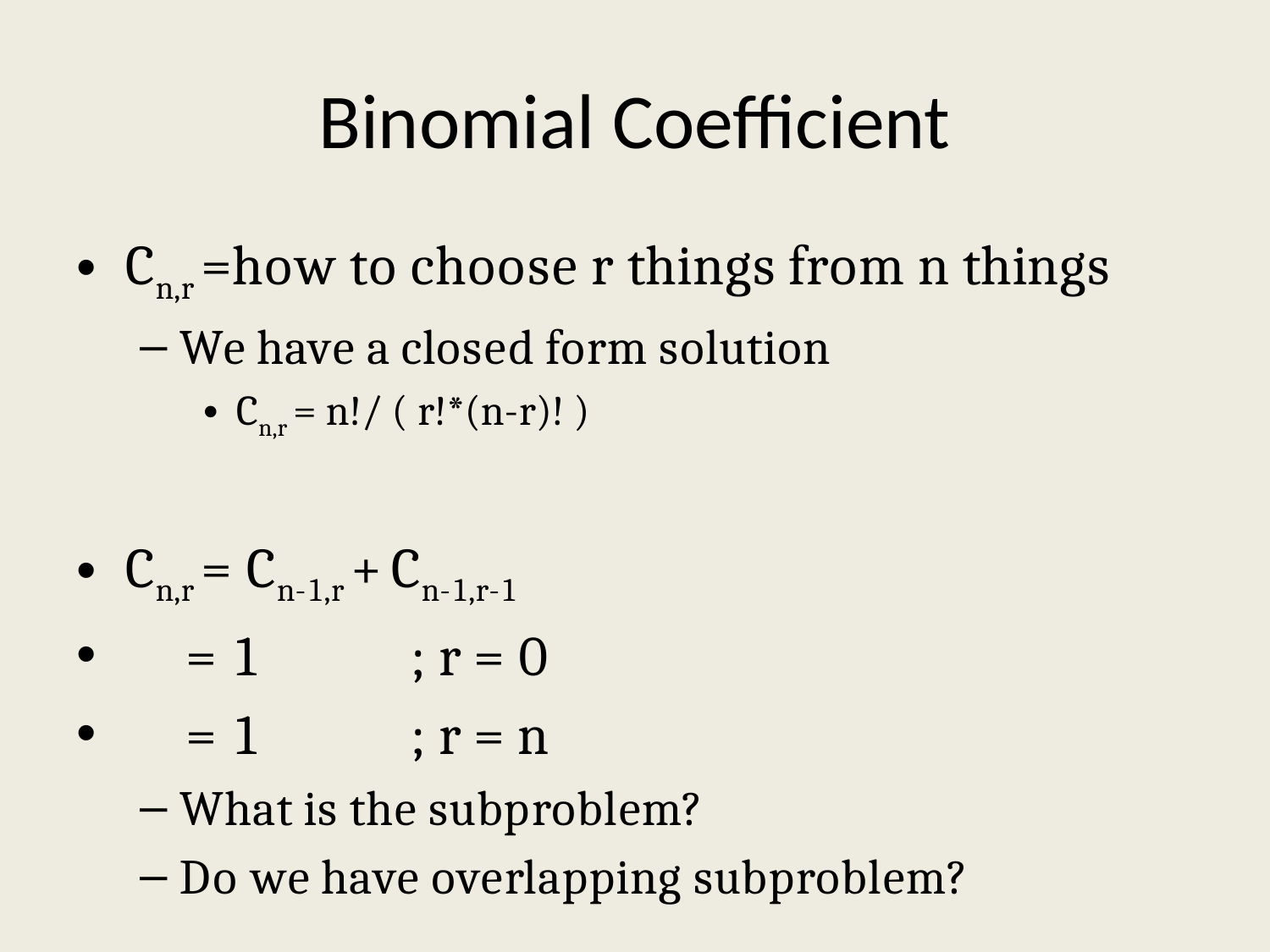

# Binomial Coefficient
Cn,r =how to choose r things from n things
We have a closed form solution
Cn,r = n!/ ( r!*(n-r)! )

Cn,r = Cn-1,r + Cn-1,r-1
     = 1            ; r = 0
     = 1            ; r = n
What is the subproblem?
Do we have overlapping subproblem?